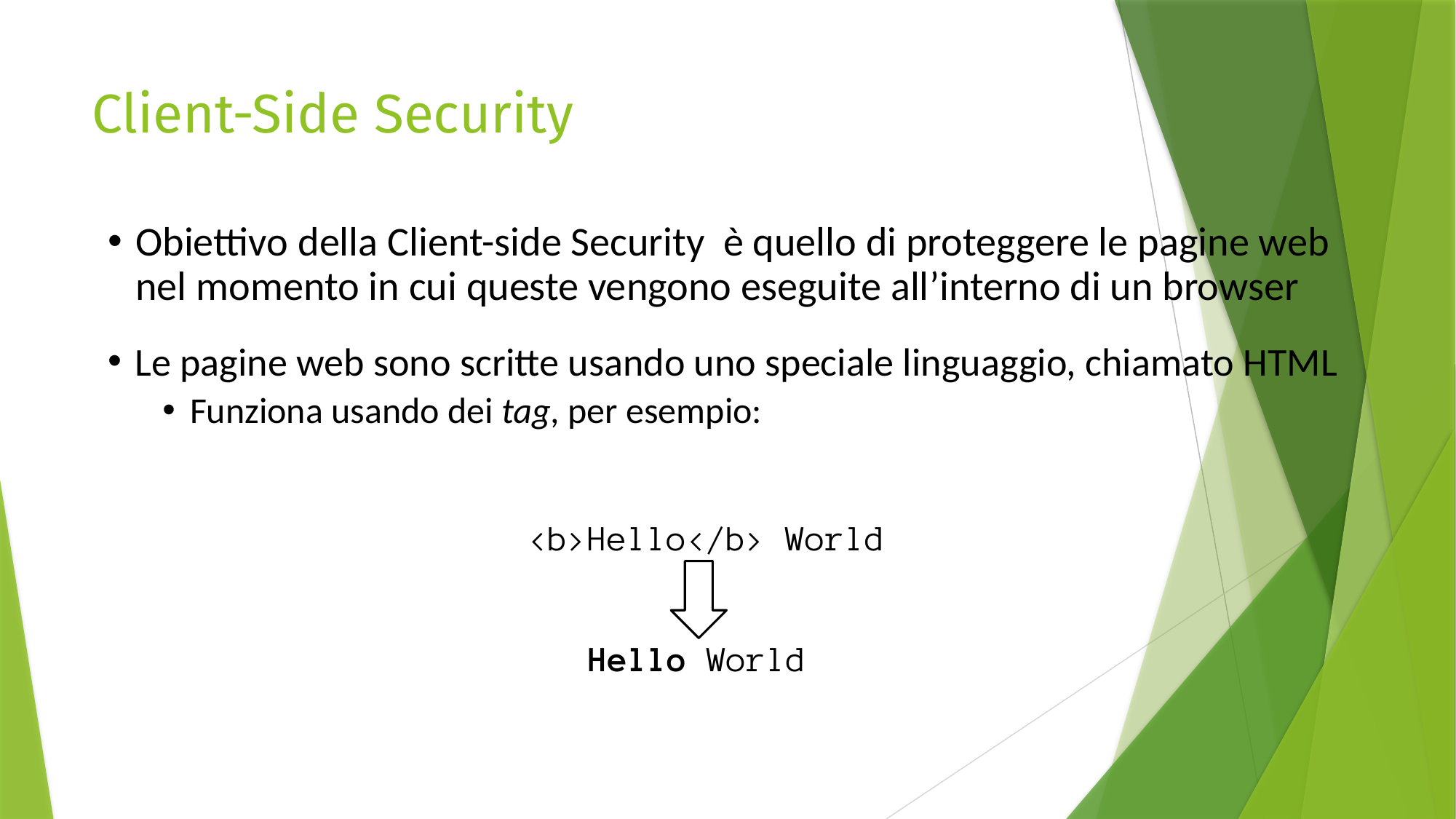

# Client-Side Security
Obiettivo della Client-side Security  è quello di proteggere le pagine web nel momento in cui queste vengono eseguite all’interno di un browser

Le pagine web sono scritte usando uno speciale linguaggio, chiamato HTML
Funziona usando dei tag, per esempio:
<b>Hello</b> World

Hello World